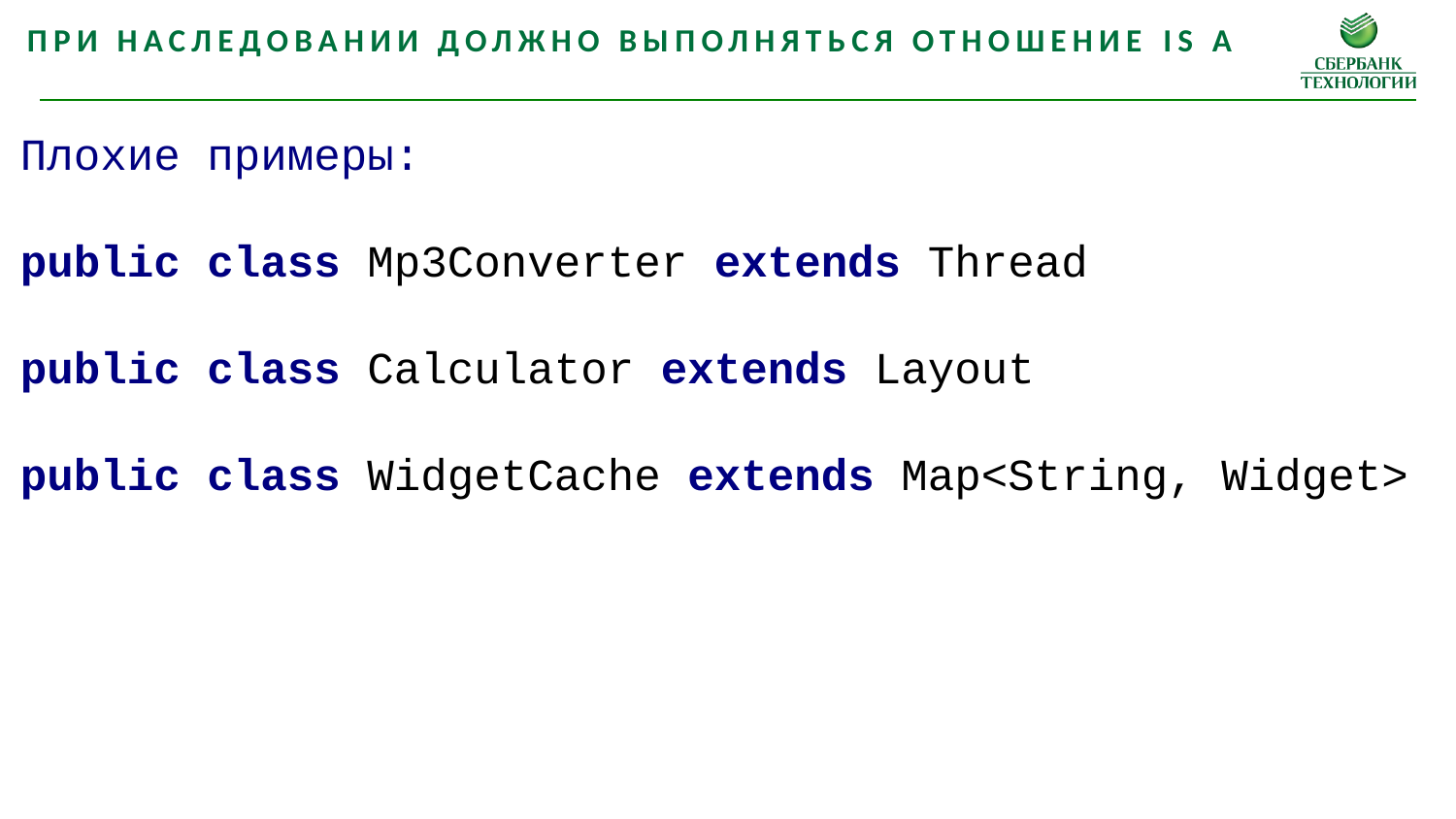

При наследовании Должно выполняться отношение is a
Плохие примеры:

public class Mp3Converter extends Thread
public class Calculator extends Layout
public class WidgetCache extends Map<String, Widget>